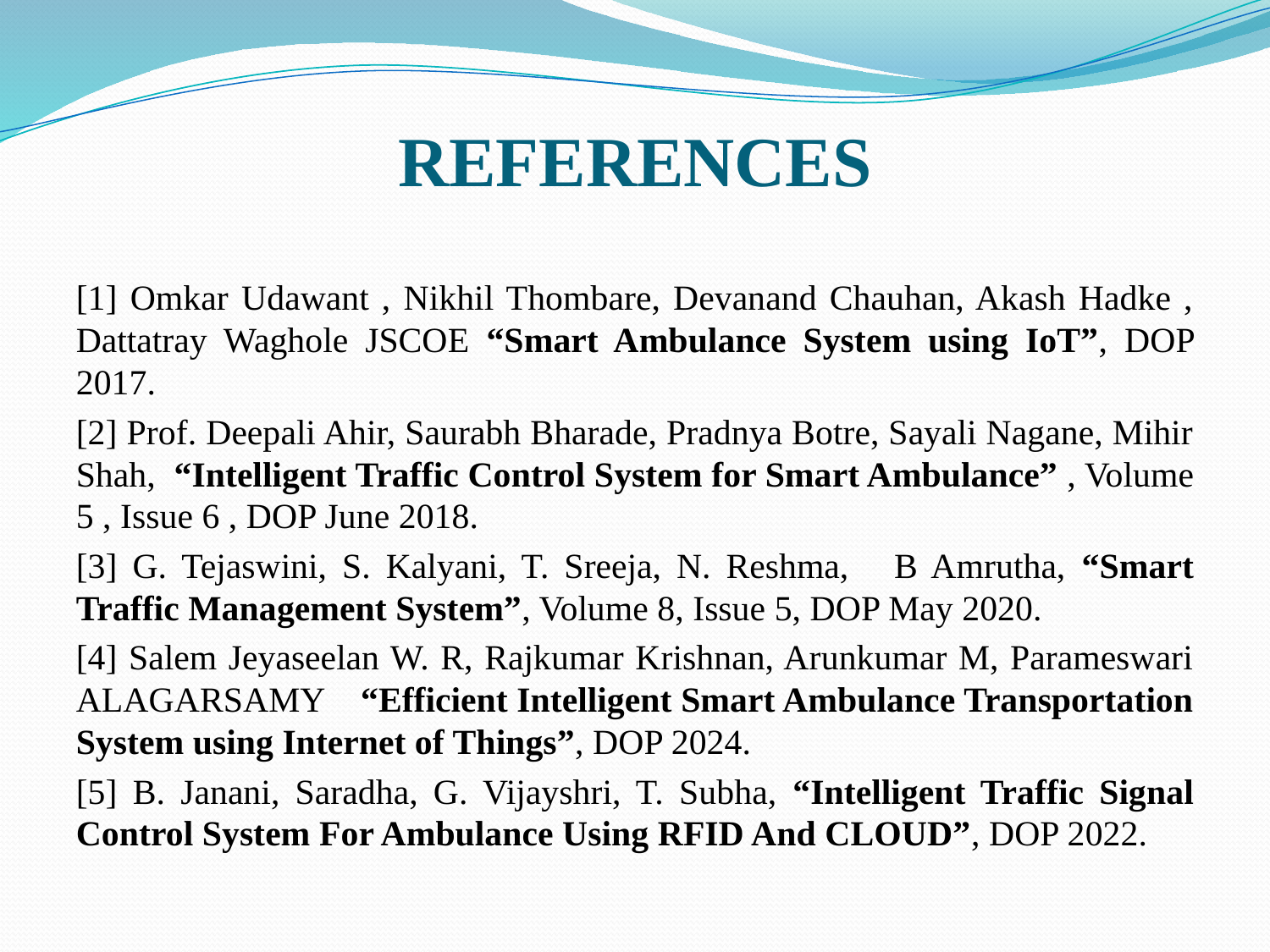

# REFERENCES
[1] Omkar Udawant , Nikhil Thombare, Devanand Chauhan, Akash Hadke , Dattatray Waghole JSCOE “Smart Ambulance System using IoT”, DOP 2017.
[2] Prof. Deepali Ahir, Saurabh Bharade, Pradnya Botre, Sayali Nagane, Mihir Shah,  “Intelligent Traffic Control System for Smart Ambulance” , Volume 5 , Issue 6 , DOP June 2018.
[3] G. Tejaswini, S. Kalyani, T. Sreeja, N. Reshma,   B Amrutha, “Smart Traffic Management System”, Volume 8, Issue 5, DOP May 2020.
[4] Salem Jeyaseelan W. R, Rajkumar Krishnan, Arunkumar M, Parameswari ALAGARSAMY    “Efficient Intelligent Smart Ambulance Transportation System using Internet of Things”, DOP 2024.
[5] B. Janani, Saradha, G. Vijayshri, T. Subha, “Intelligent Traffic Signal Control System For Ambulance Using RFID And CLOUD”, DOP 2022.